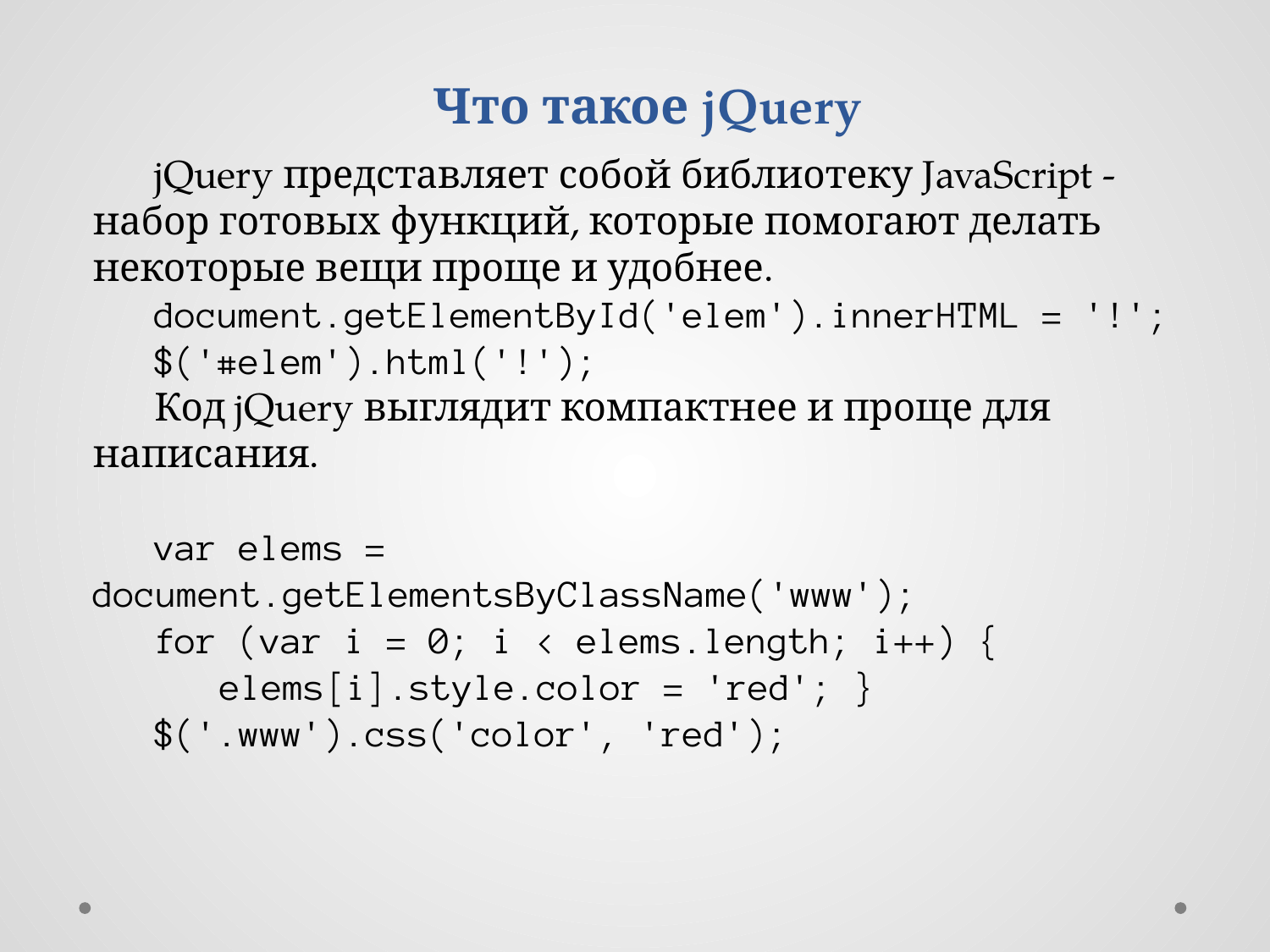

Что такое jQuery
jQuery представляет собой библиотеку JavaScript - набор готовых функций, которые помогают делать некоторые вещи проще и удобнее.
document.getElementById('elem').innerHTML = '!';
$('#elem').html('!');
Код jQuery выглядит компактнее и проще для написания.

var elems = document.getElementsByClassName('www');
for (var i = 0; i < elems.length; i++) {
	elems[i].style.color = 'red'; }
$('.www').css('color', 'red');